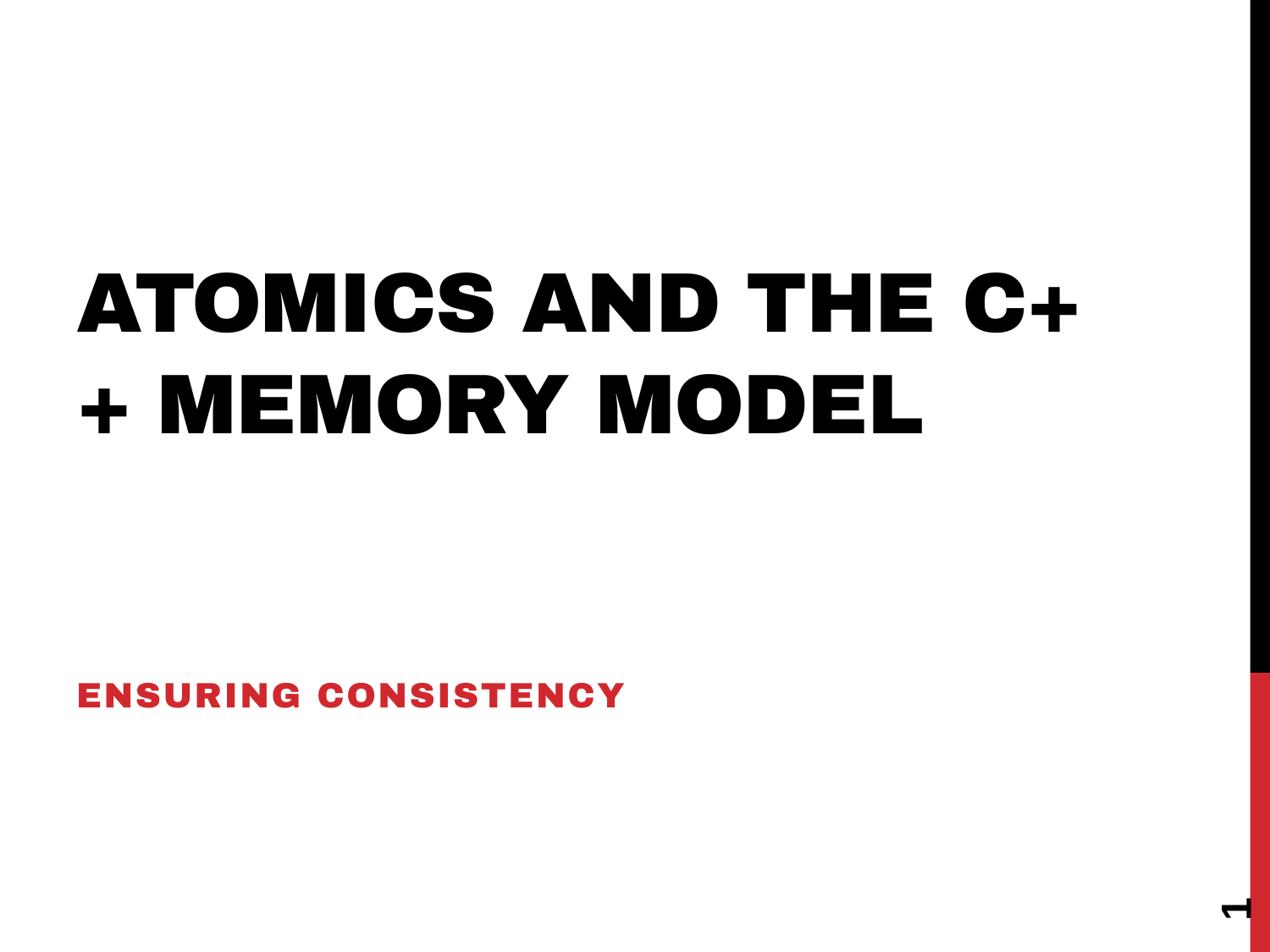

# Atomics and the C++ Memory Model
Ensuring consistency
1